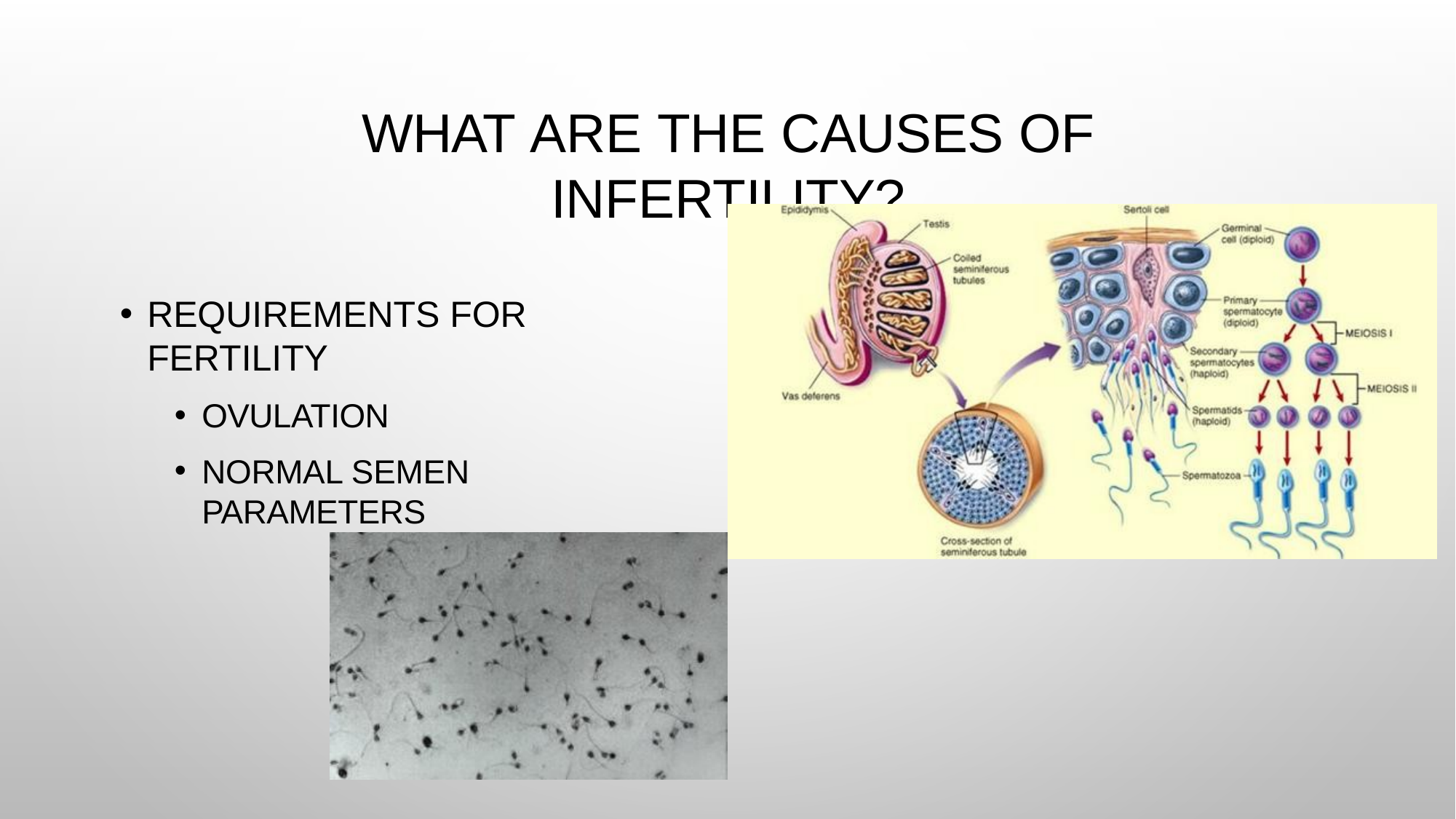

# WHAT ARE THE CAUSES OF INFERTILITY?

REQUIREMENTS FOR FERTILITY
OVULATION
NORMAL SEMEN PARAMETERS